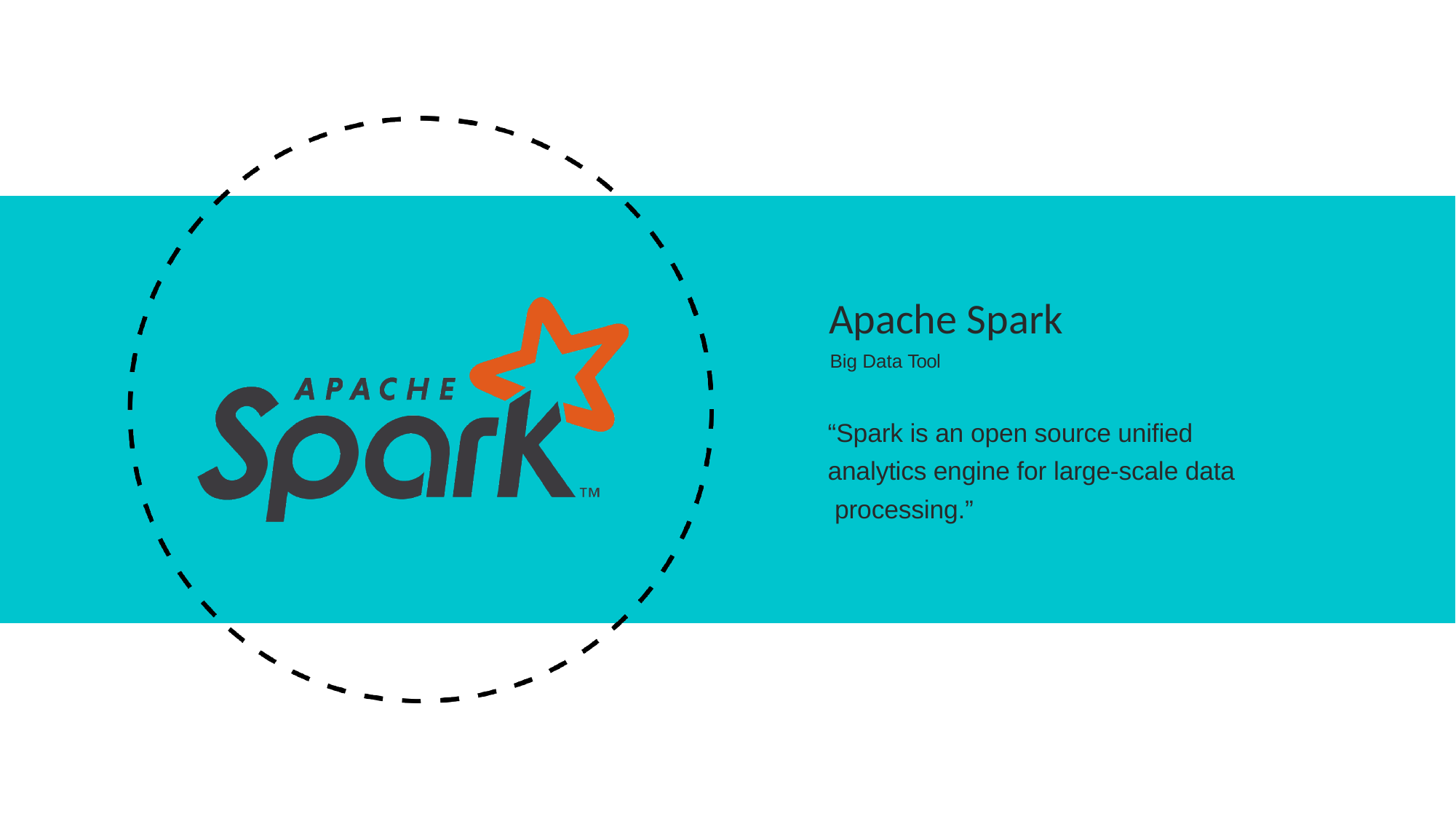

# Apache Spark
Big Data Tool

“Spark is an open source unified  analytics engine for large-scale data  processing.”